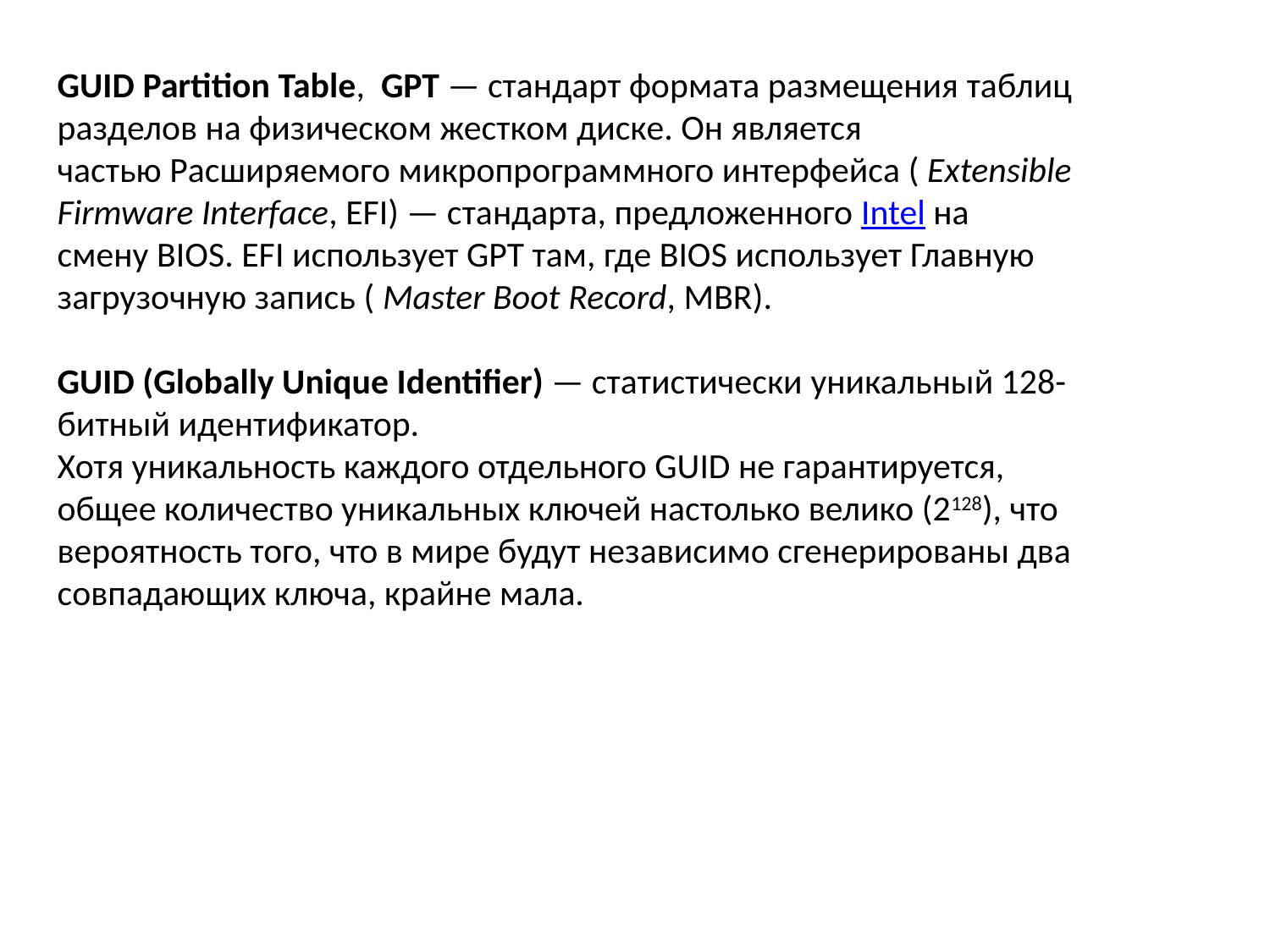

GUID Partition Table,  GPT — стандарт формата размещения таблиц разделов на физическом жестком диске. Он является частью Расширяемого микропрограммного интерфейса ( Extensible Firmware Interface, EFI) — стандарта, предложенного Intel на смену BIOS. EFI использует GPT там, где BIOS использует Главную загрузочную запись ( Master Boot Record, MBR).

GUID (Globally Unique Identifier) — статистически уникальный 128-битный идентификатор.
Хотя уникальность каждого отдельного GUID не гарантируется, общее количество уникальных ключей настолько велико (2128), что вероятность того, что в мире будут независимо сгенерированы два совпадающих ключа, крайне мала.